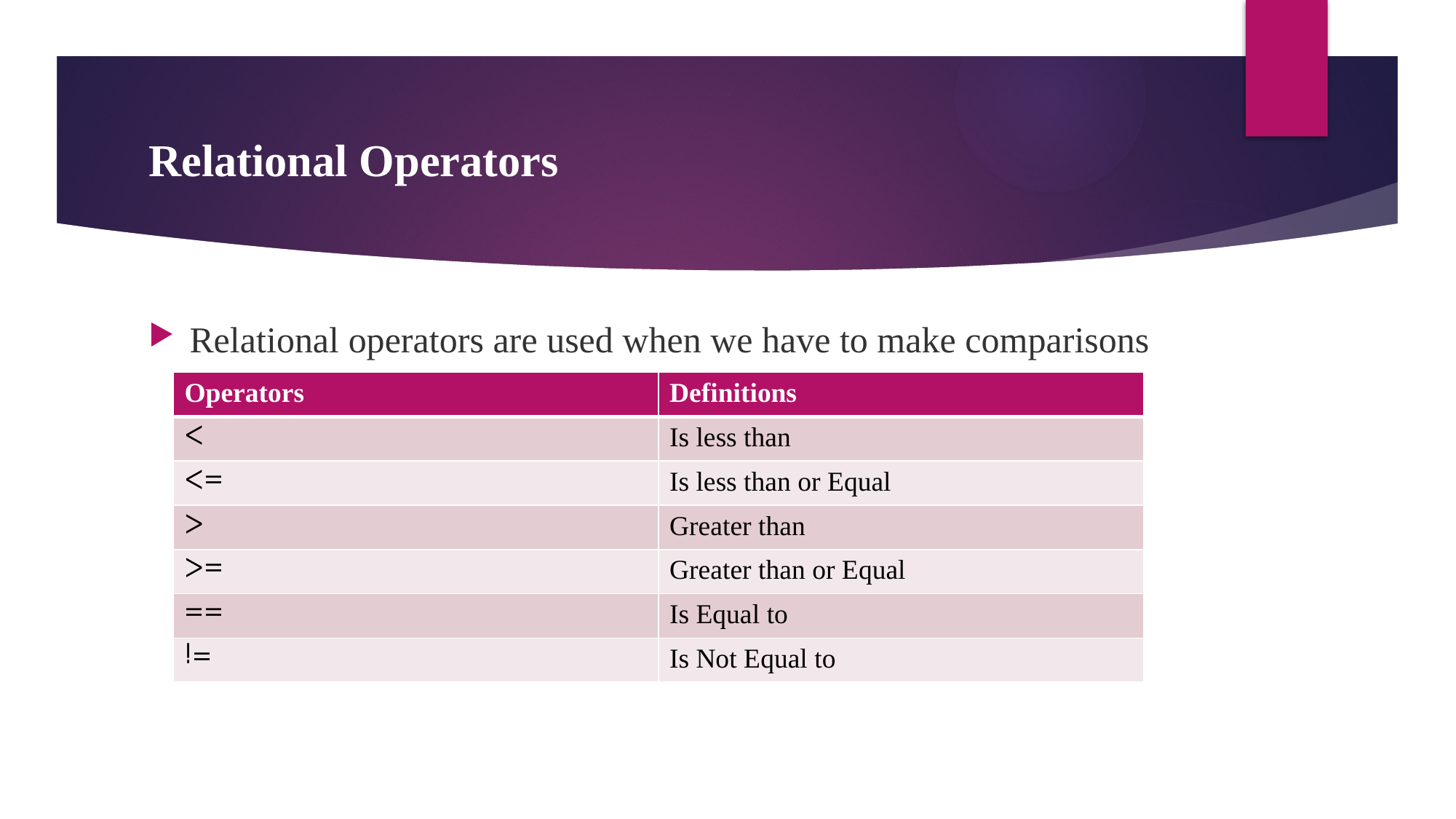

# Relational Operators
Relational operators are used when we have to make comparisons

| Operators | Definitions |
| --- | --- |
| < | Is less than |
| <= | Is less than or Equal |
| > | Greater than |
| >= | Greater than or Equal |
| == | Is Equal to |
| != | Is Not Equal to |